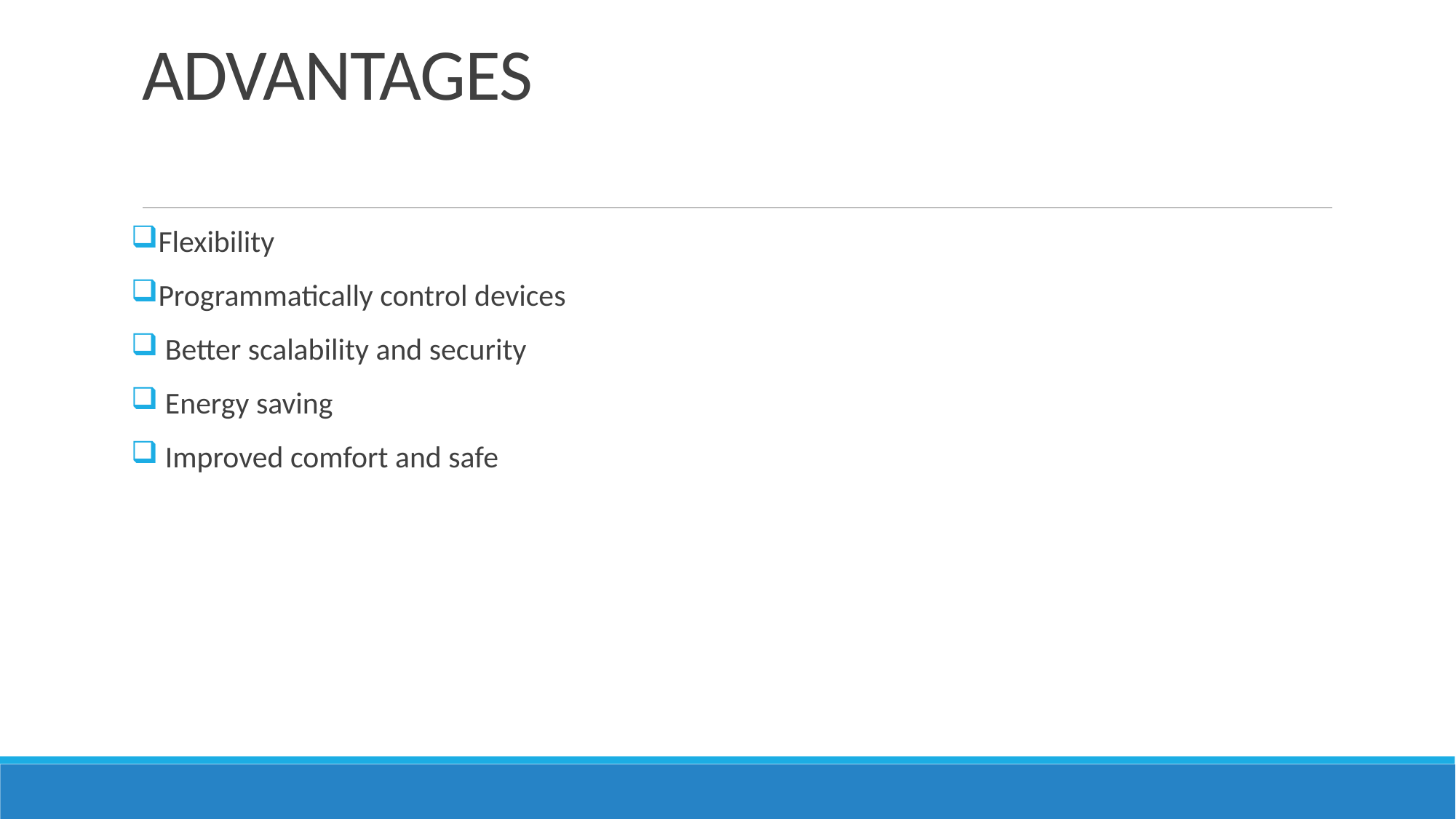

# ADVANTAGES
Flexibility
Programmatically control devices
 Better scalability and security
 Energy saving
 Improved comfort and safe